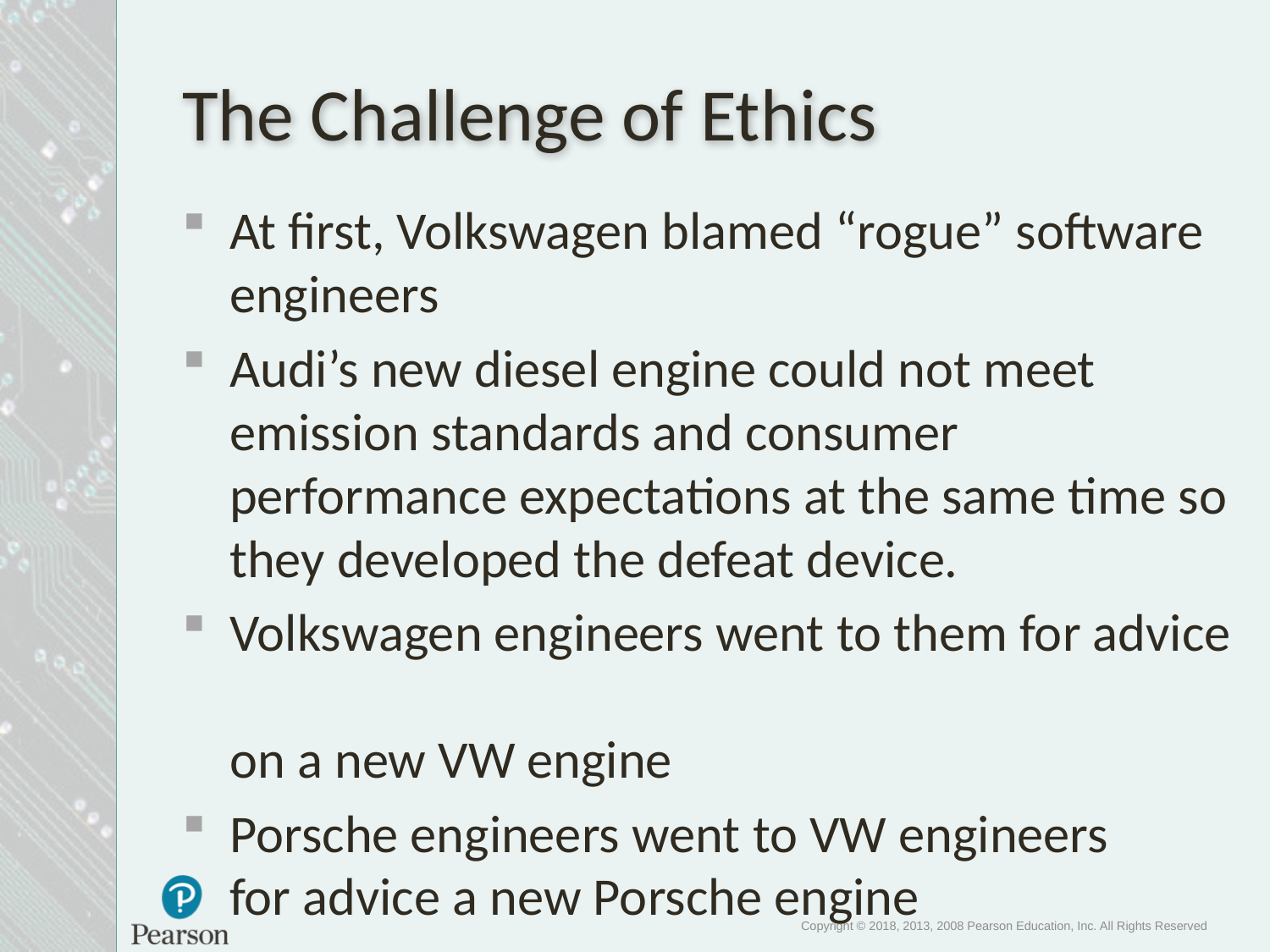

# The Challenge of Ethics
At first, Volkswagen blamed “rogue” software engineers
Audi’s new diesel engine could not meet emission standards and consumer performance expectations at the same time so they developed the defeat device.
Volkswagen engineers went to them for advice
on a new VW engine
Porsche engineers went to VW engineers
for advice a new Porsche engine

Copyright © 2018, 2013, 2008 Pearson Education, Inc. All Rights Reserved